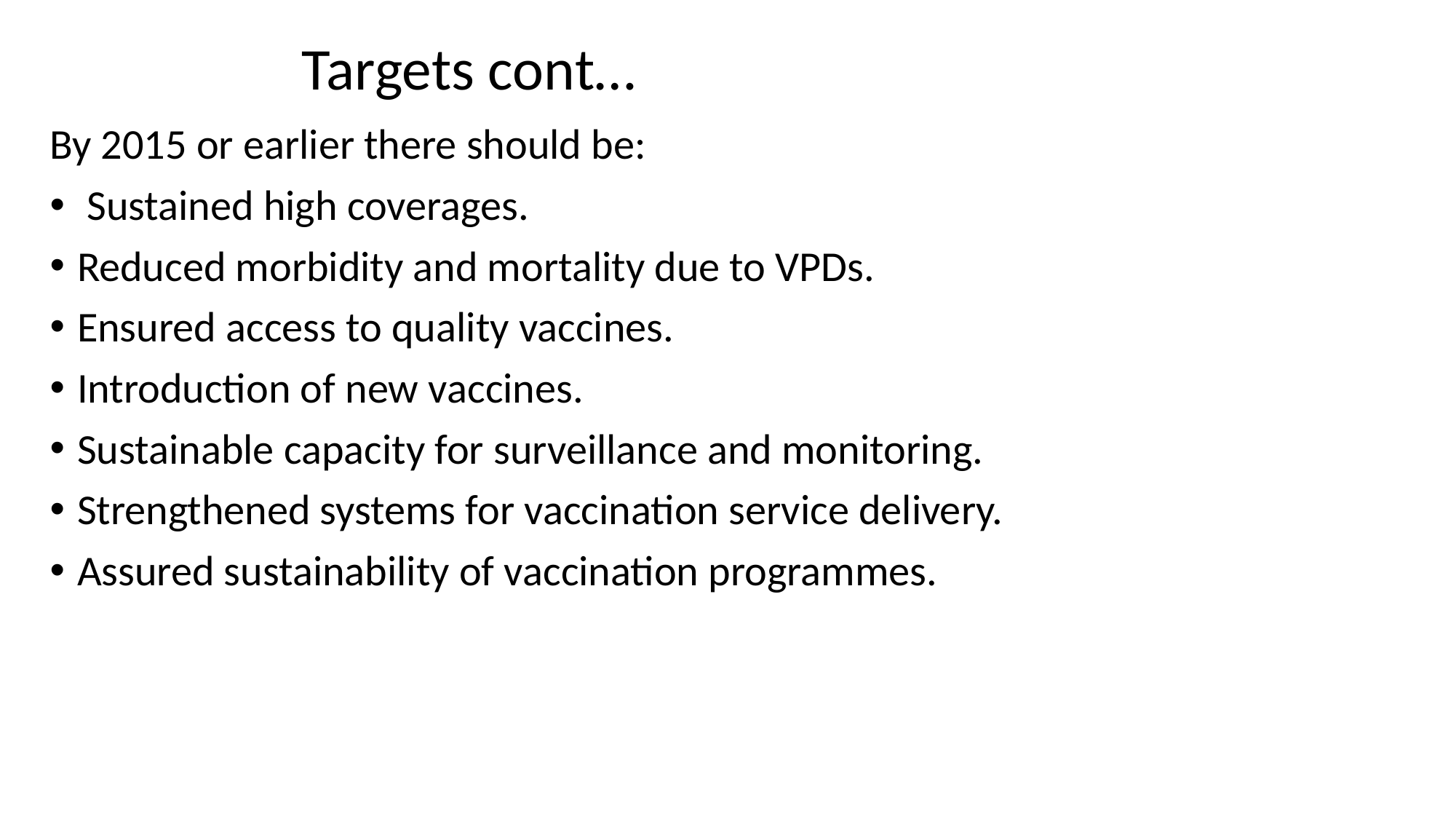

# Targets cont…
By 2015 or earlier there should be:
 Sustained high coverages.
Reduced morbidity and mortality due to VPDs.
Ensured access to quality vaccines.
Introduction of new vaccines.
Sustainable capacity for surveillance and monitoring.
Strengthened systems for vaccination service delivery.
Assured sustainability of vaccination programmes.